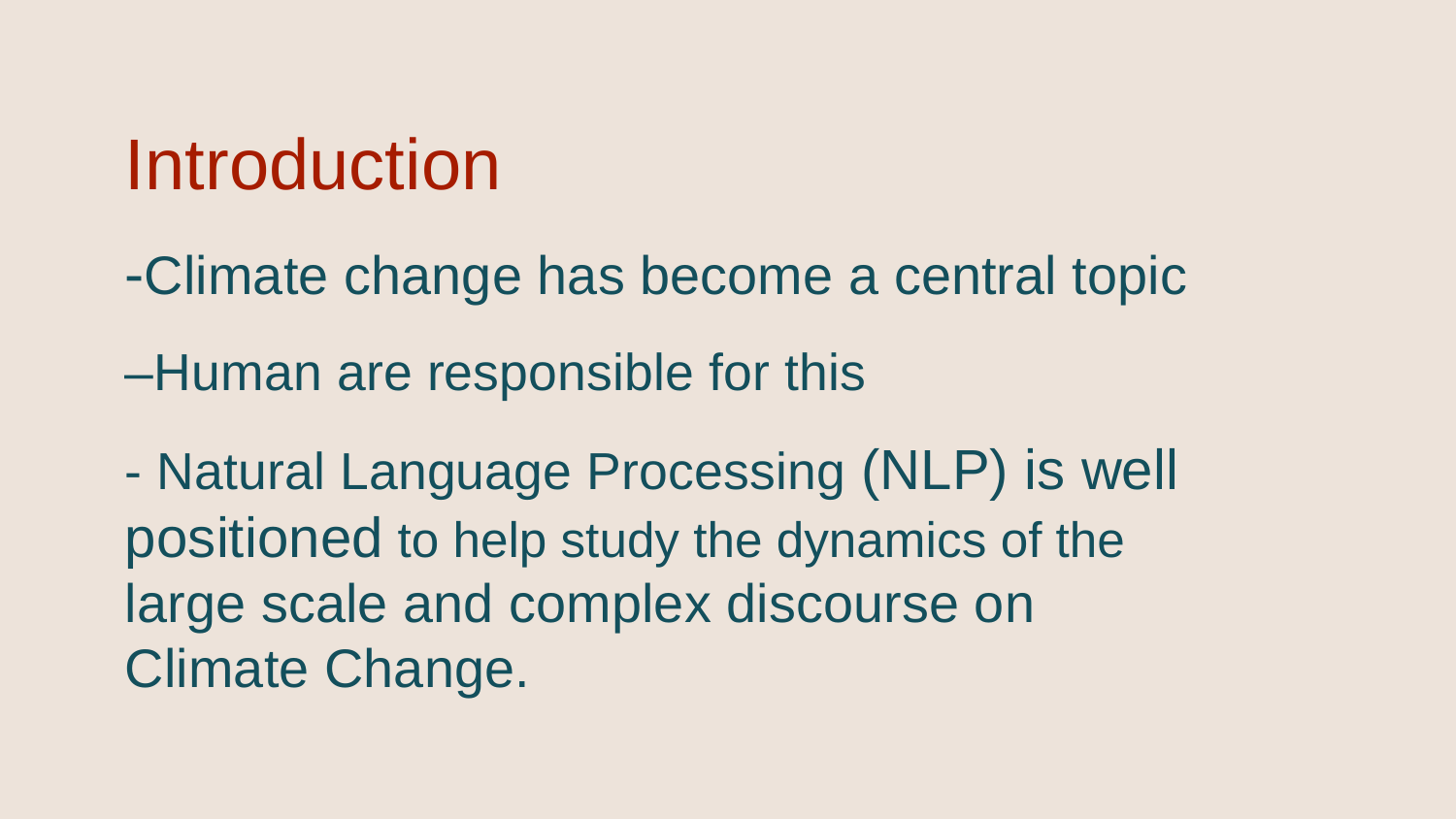

# Introduction
-Climate change has become a central topic
–Human are responsible for this
- Natural Language Processing (NLP) is well positioned to help study the dynamics of the large scale and complex discourse on Climate Change.